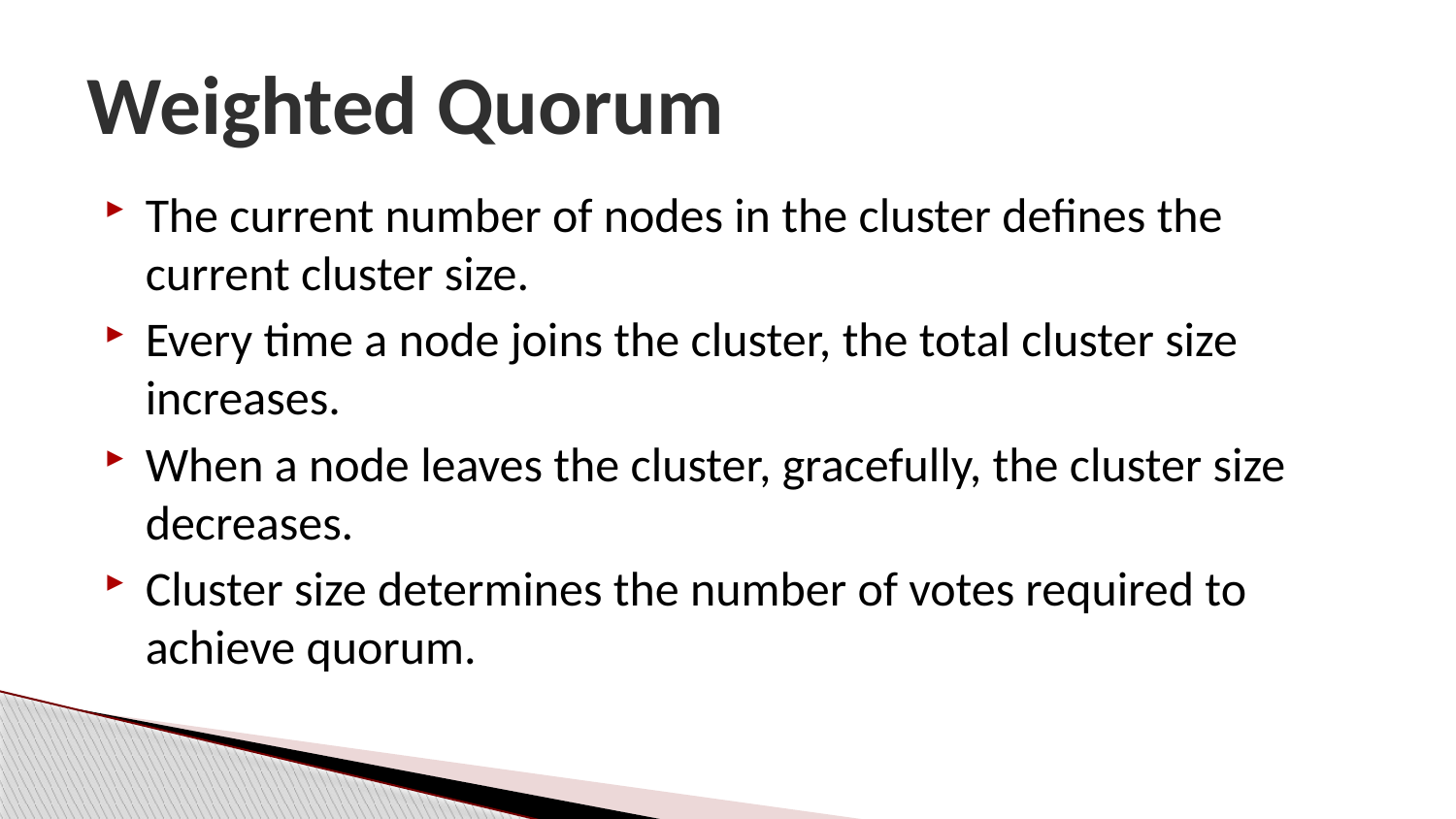

# Weighted Quorum
The current number of nodes in the cluster defines the current cluster size.
Every time a node joins the cluster, the total cluster size increases.
When a node leaves the cluster, gracefully, the cluster size decreases.
Cluster size determines the number of votes required to achieve quorum.